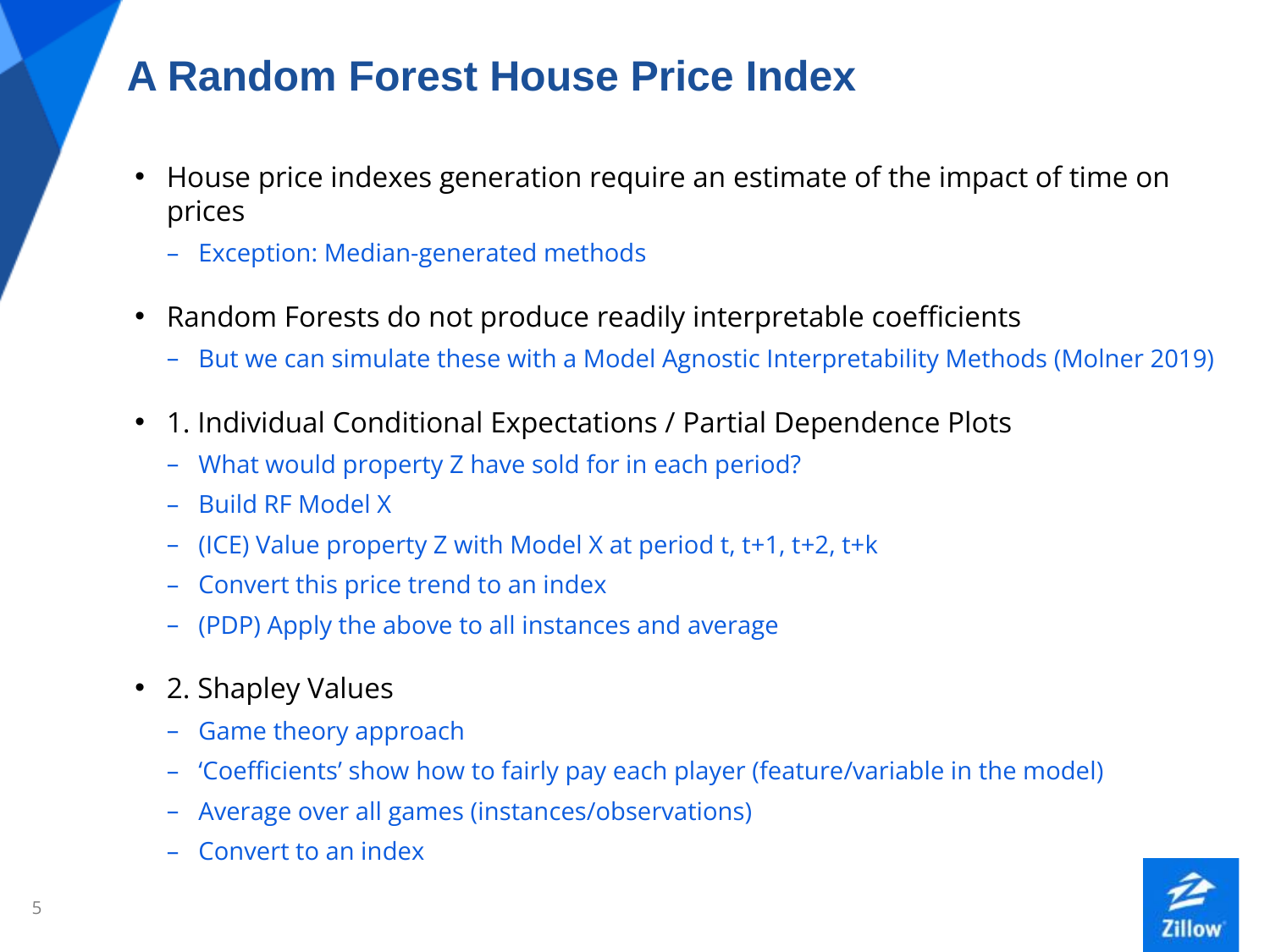

A Random Forest House Price Index
House price indexes generation require an estimate of the impact of time on prices
Exception: Median-generated methods
Random Forests do not produce readily interpretable coefficients
But we can simulate these with a Model Agnostic Interpretability Methods (Molner 2019)
1. Individual Conditional Expectations / Partial Dependence Plots
What would property Z have sold for in each period?
Build RF Model X
(ICE) Value property Z with Model X at period t, t+1, t+2, t+k
Convert this price trend to an index
(PDP) Apply the above to all instances and average
2. Shapley Values
Game theory approach
‘Coefficients’ show how to fairly pay each player (feature/variable in the model)
Average over all games (instances/observations)
Convert to an index